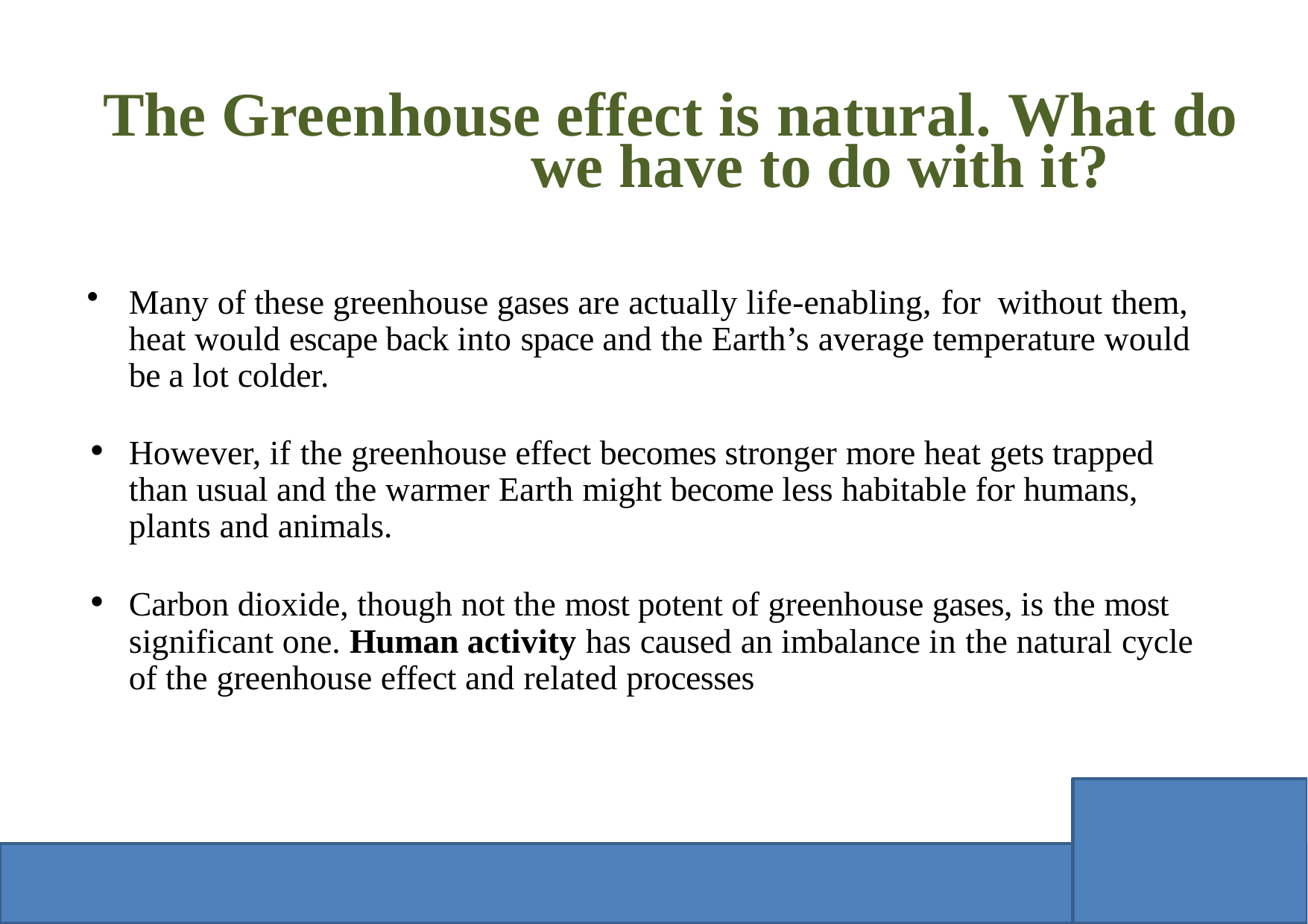

# The Greenhouse effect is natural. What do we have to do with it?
Many of these greenhouse gases are actually life-enabling, for  without them, heat would escape back into space and the Earth’s average temperature would be a lot colder.

However, if the greenhouse effect becomes stronger more heat gets trapped than usual and the warmer Earth might become less habitable for humans, plants and animals.

Carbon dioxide, though not the most potent of greenhouse gases, is the most significant one. Human activity has caused an imbalance in the natural cycle of the greenhouse effect and related processes

16-September-2009   M Subramanian